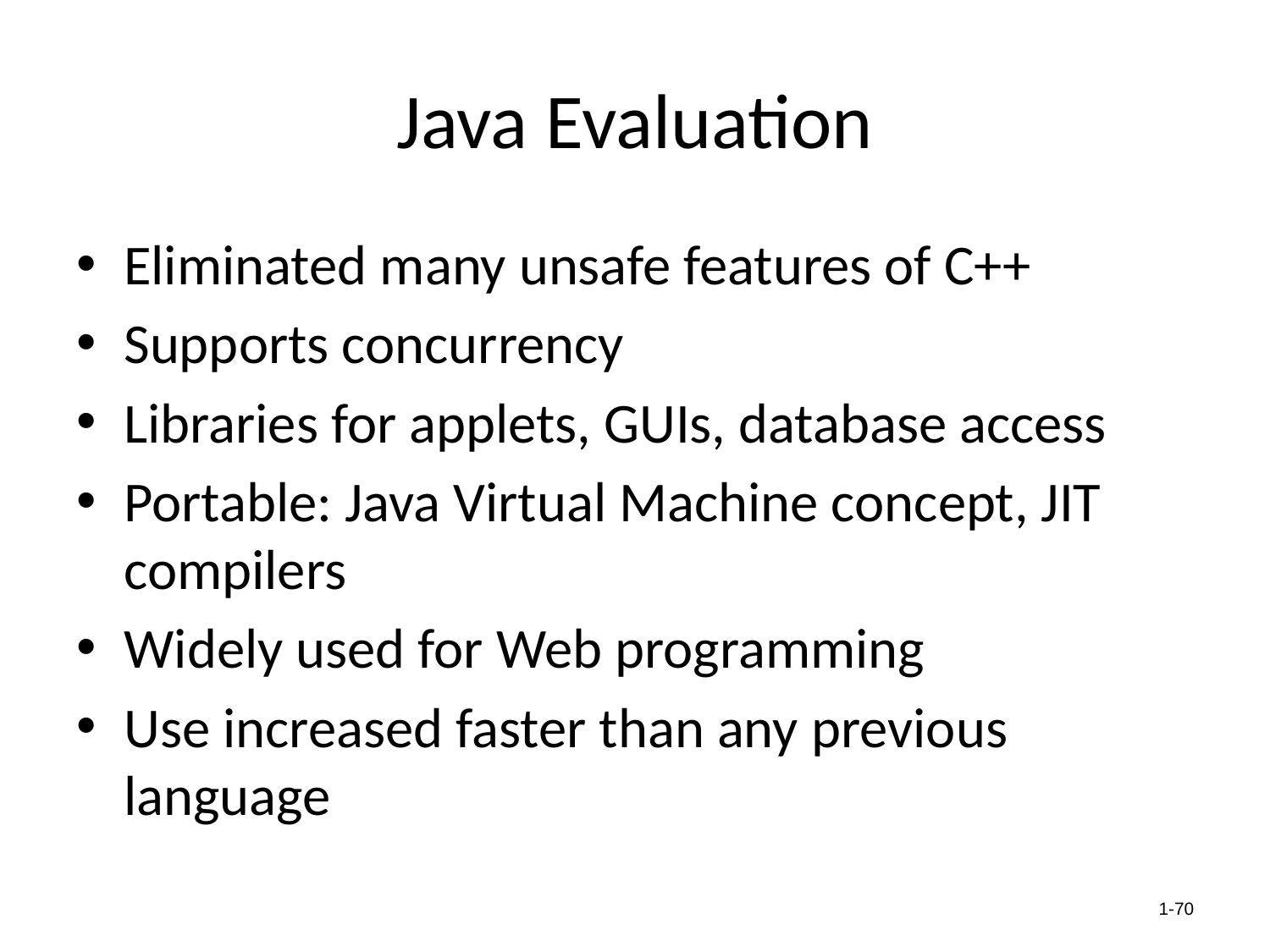

# Java Evaluation
Eliminated many unsafe features of C++
Supports concurrency
Libraries for applets, GUIs, database access
Portable: Java Virtual Machine concept, JIT compilers
Widely used for Web programming
Use increased faster than any previous language
1-70